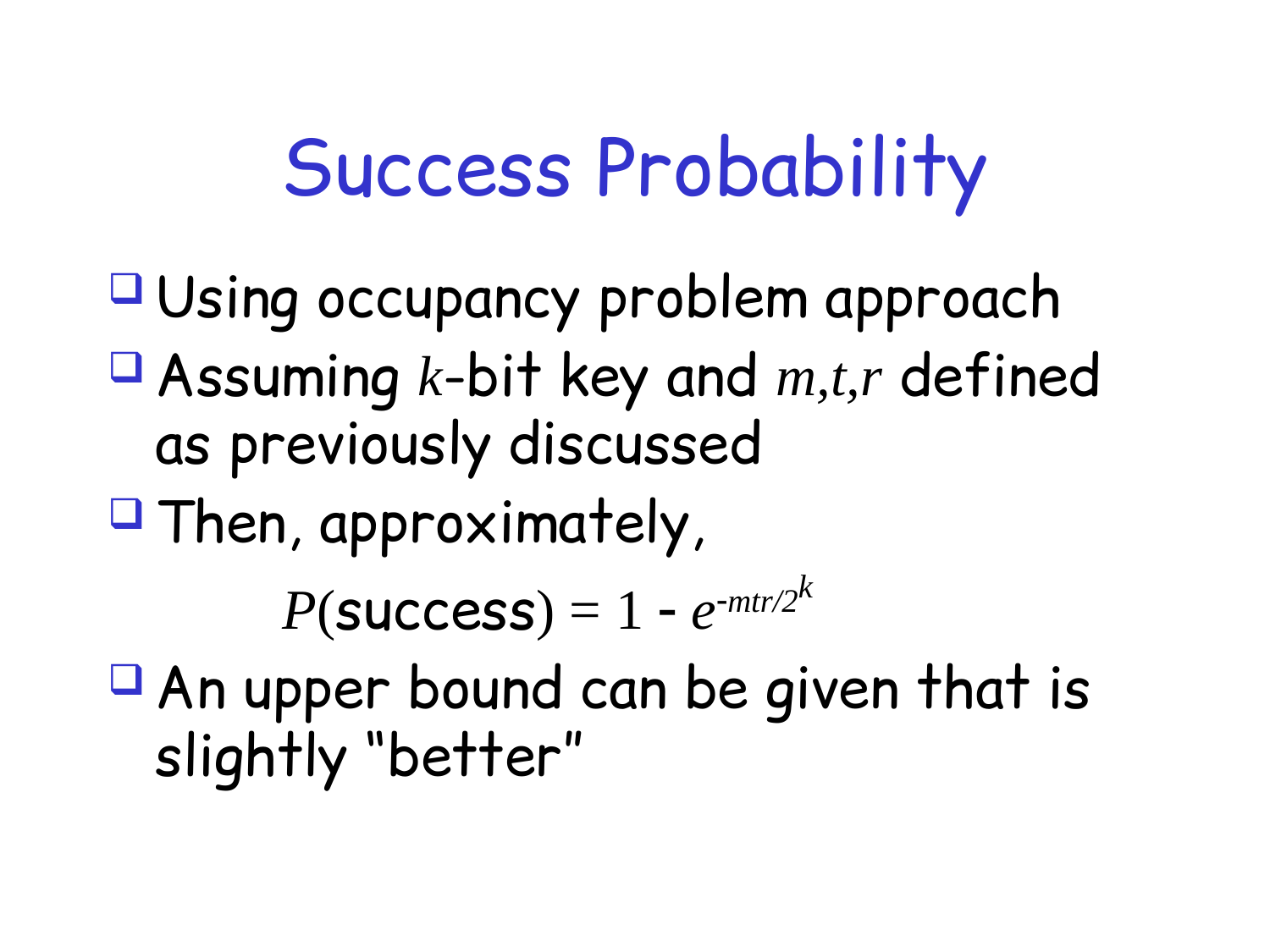

# Success Probability
Using occupancy problem approach
Assuming k-bit key and m,t,r defined as previously discussed
Then, approximately,
		P(success) = 1 − e−mtr/2k
An upper bound can be given that is slightly “better”